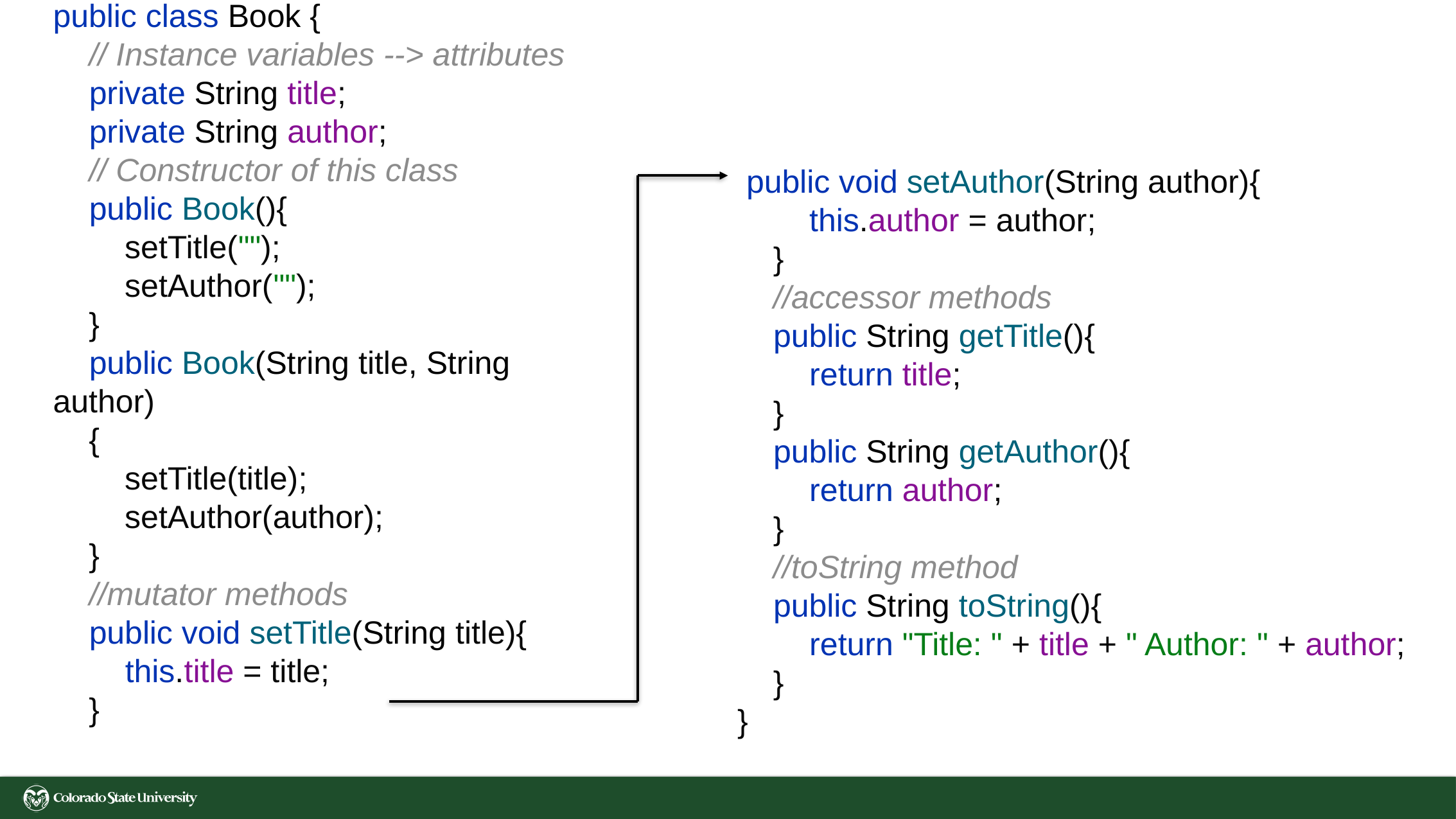

public class Book {
    // Instance variables --> attributes
    private String title;
    private String author;
    // Constructor of this class
    public Book(){
        setTitle("");
        setAuthor("");
    }
    public Book(String title, String author)
    {
        setTitle(title);
        setAuthor(author);
    }
    //mutator methods
    public void setTitle(String title){
        this.title = title;
    }
 public void setAuthor(String author){
        this.author = author;
    }
    //accessor methods
    public String getTitle(){
        return title;
    }
    public String getAuthor(){
        return author;
    }
    //toString method
    public String toString(){
        return "Title: " + title + " Author: " + author;
    }
}